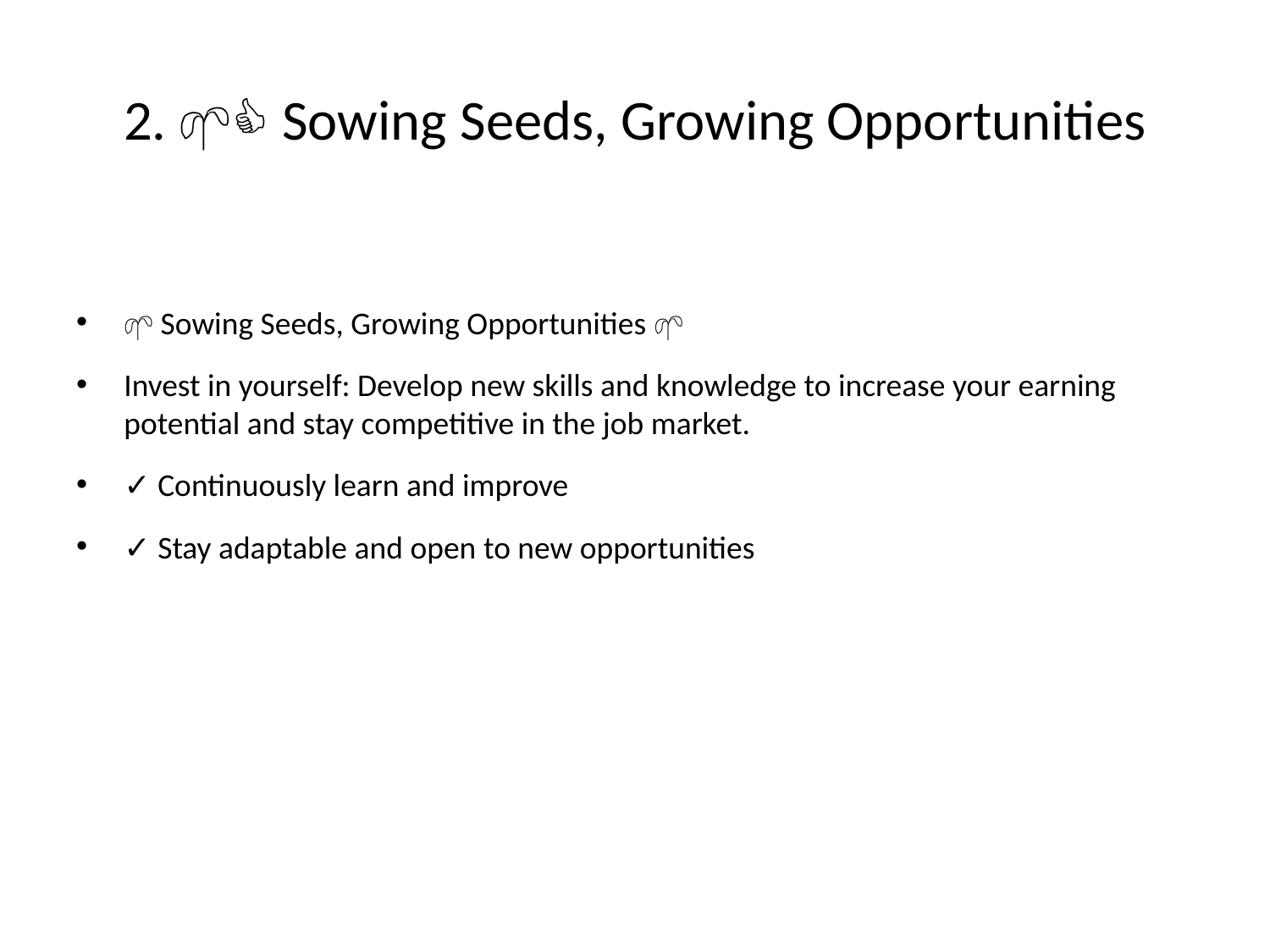

# 2. 🌱👍 Sowing Seeds, Growing Opportunities

🌱 Sowing Seeds, Growing Opportunities 🌱
Invest in yourself: Develop new skills and knowledge to increase your earning
potential and stay competitive in the job market.
✓ Continuously learn and improve
✓ Stay adaptable and open to new opportunities